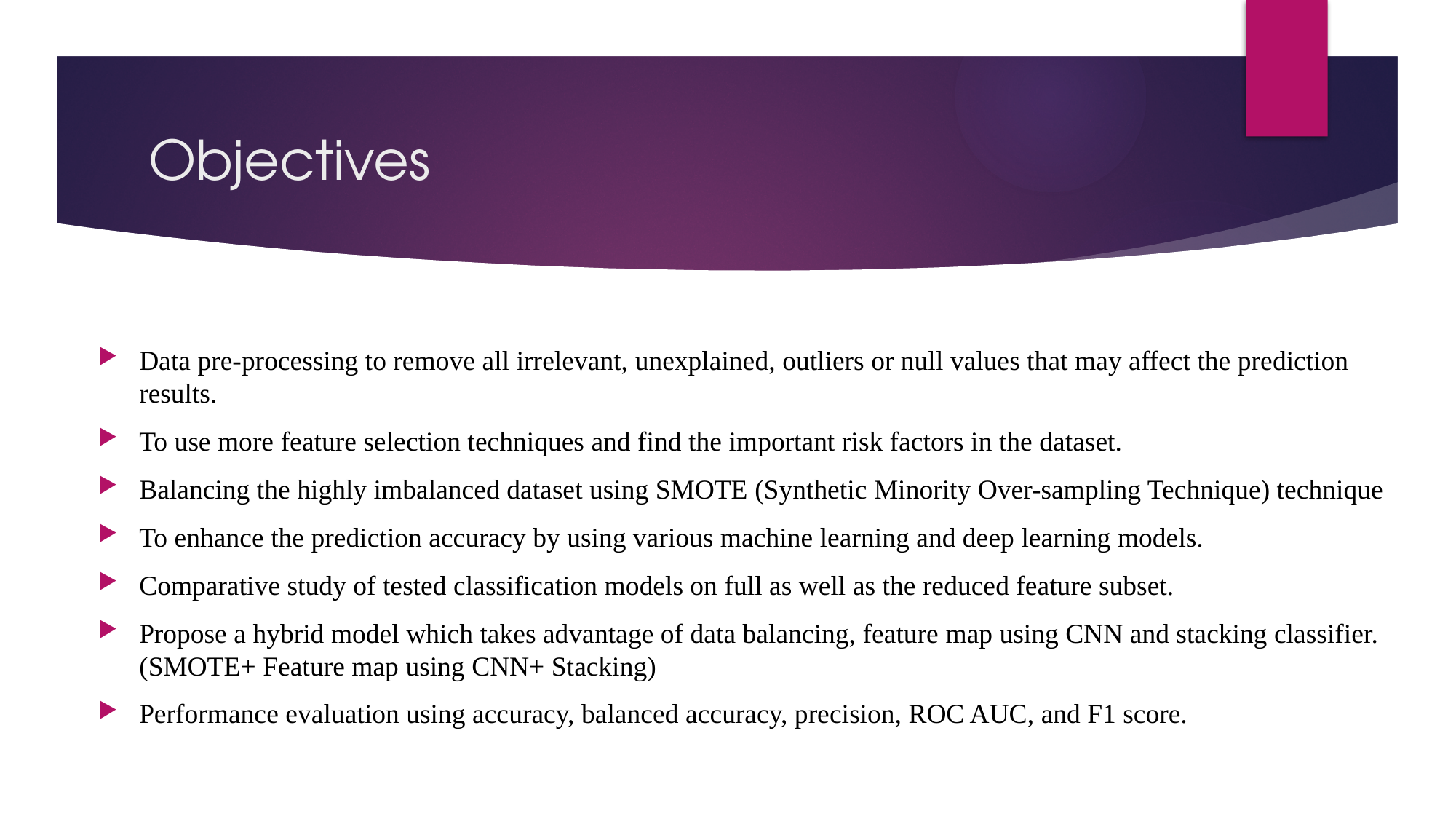

# Objectives

Data pre-processing to remove all irrelevant, unexplained, outliers or null values that may affect the prediction results.
To use more feature selection techniques and find the important risk factors in the dataset.
Balancing the highly imbalanced dataset using SMOTE (Synthetic Minority Over-sampling Technique) technique
To enhance the prediction accuracy by using various machine learning and deep learning models.
Comparative study of tested classification models on full as well as the reduced feature subset.
Propose a hybrid model which takes advantage of data balancing, feature map using CNN and stacking classifier. (SMOTE+ Feature map using CNN+ Stacking)
Performance evaluation using accuracy, balanced accuracy, precision, ROC AUC, and F1 score.